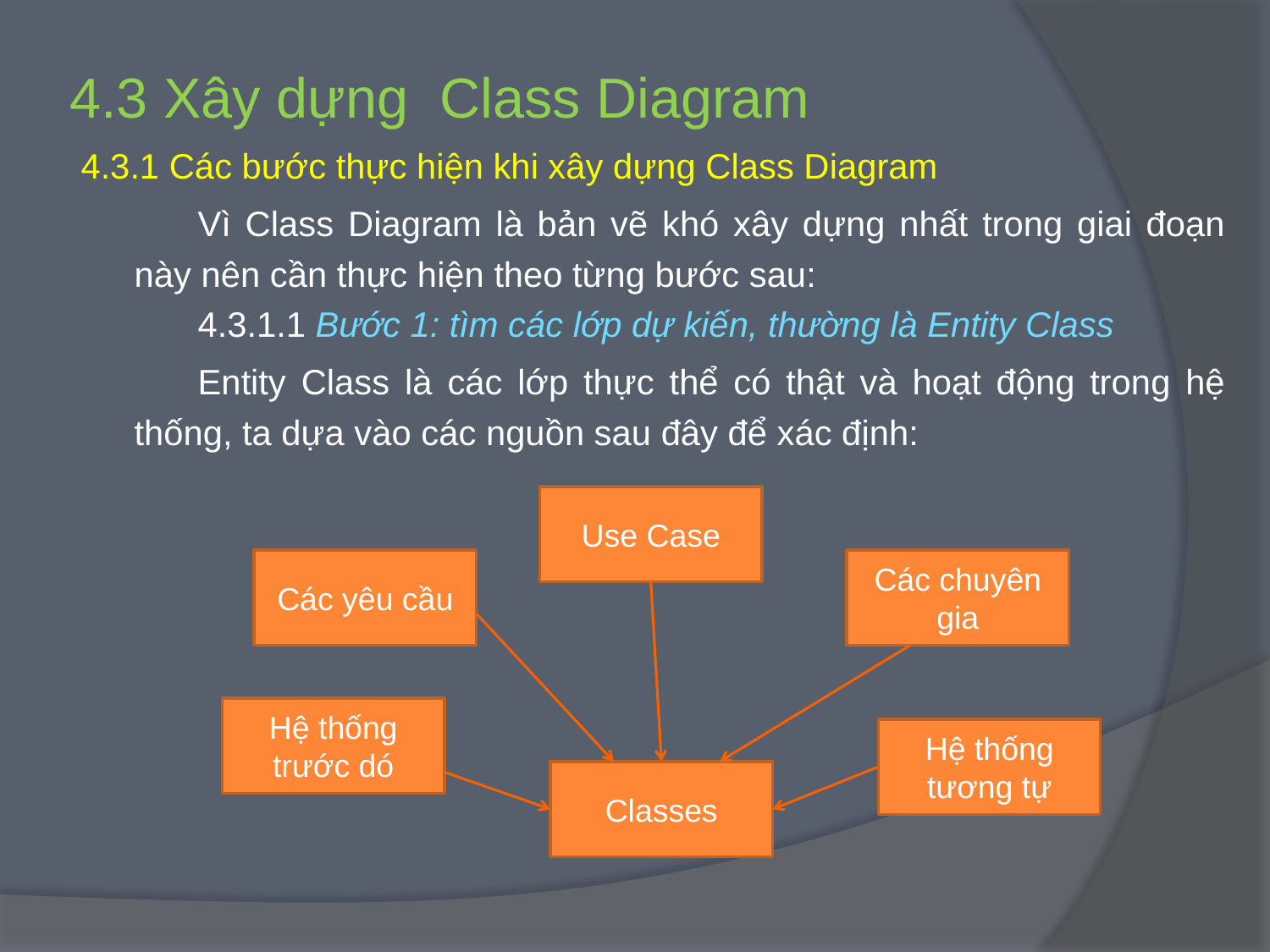

# 4.3 Xây dựng  Class Diagram
4.3.1 Các bước thực hiện khi xây dựng Class Diagram
Vì Class Diagram là bản vẽ khó xây dựng nhất trong giai đoạn này nên cần thực hiện theo từng bước sau:
4.3.1.1 Bước 1: tìm các lớp dự kiến, thường là Entity Class
Entity Class là các lớp thực thể có thật và hoạt động trong hệ thống, ta dựa vào các nguồn sau đây để xác định:

Use Case
Các yêu cầu
Các chuyên gia
Hệ thống trước dó
Hệ thống tương tự
Classes